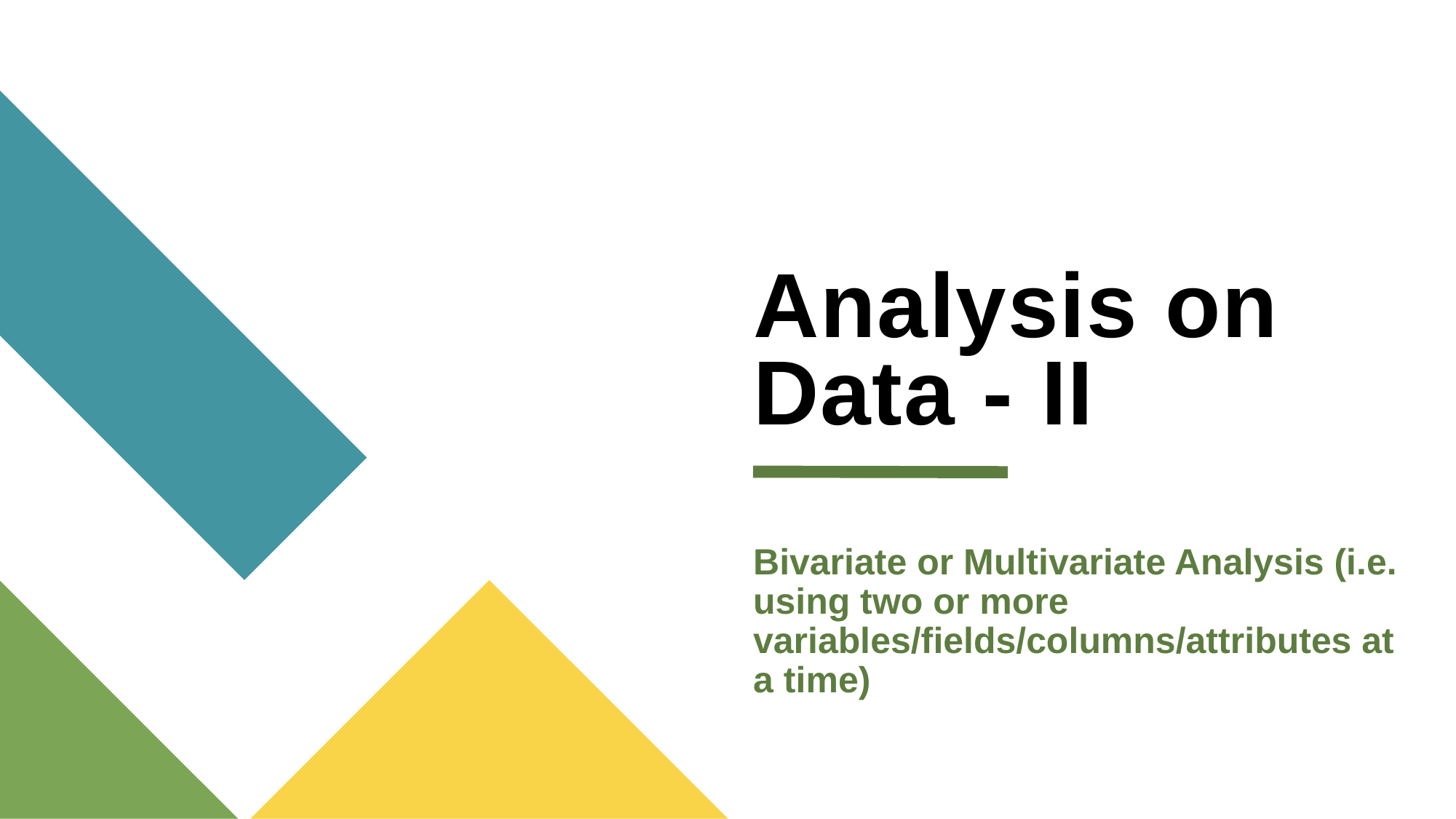

# Analysis on Data - II
Bivariate or Multivariate Analysis (i.e. using two or more variables/fields/columns/attributes at a time)